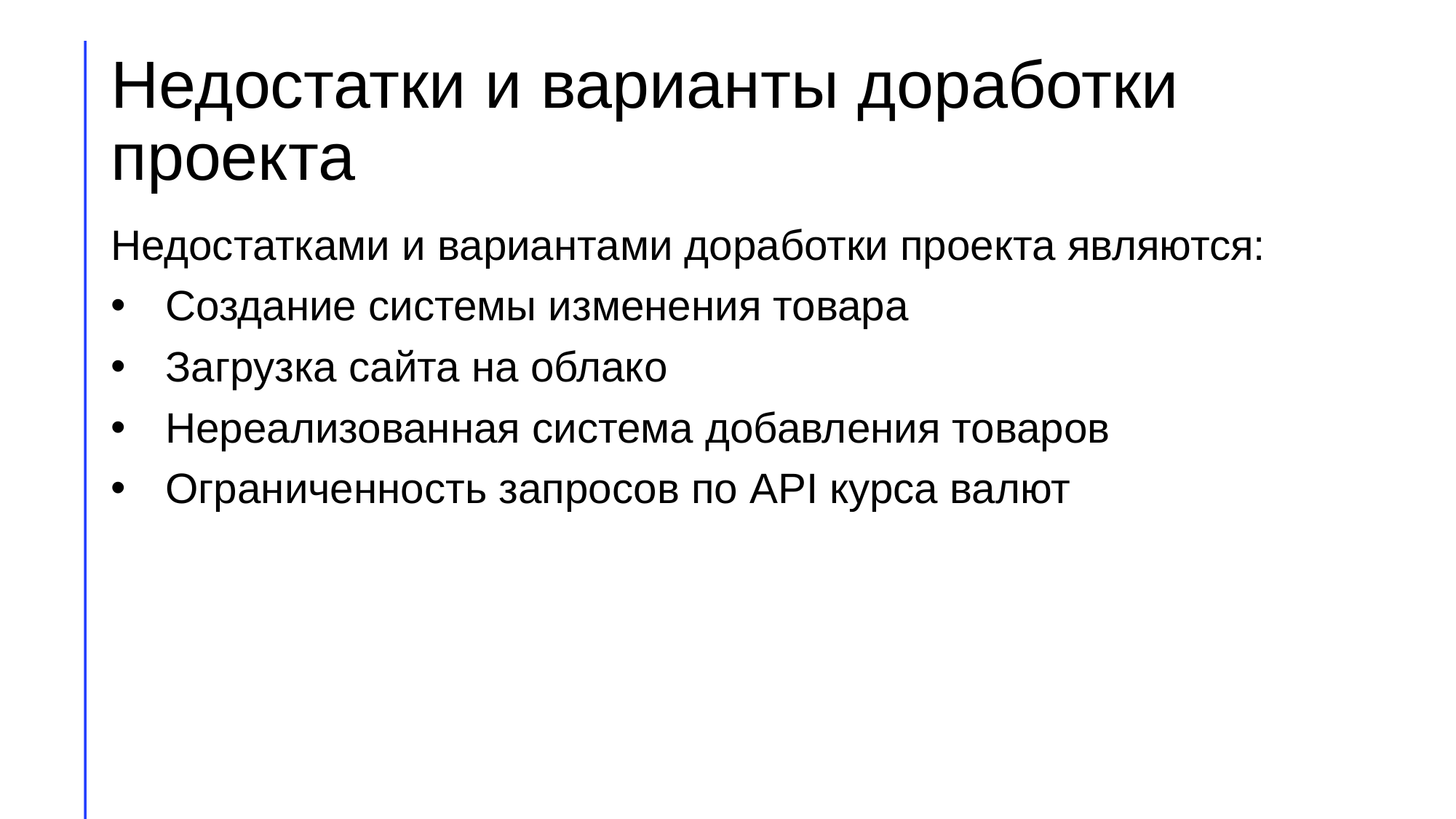

# Недостатки и варианты доработки проекта
Недостатками и вариантами доработки проекта являются:
Создание системы изменения товара
Загрузка сайта на облако
Нереализованная система добавления товаров
Ограниченность запросов по API курса валют